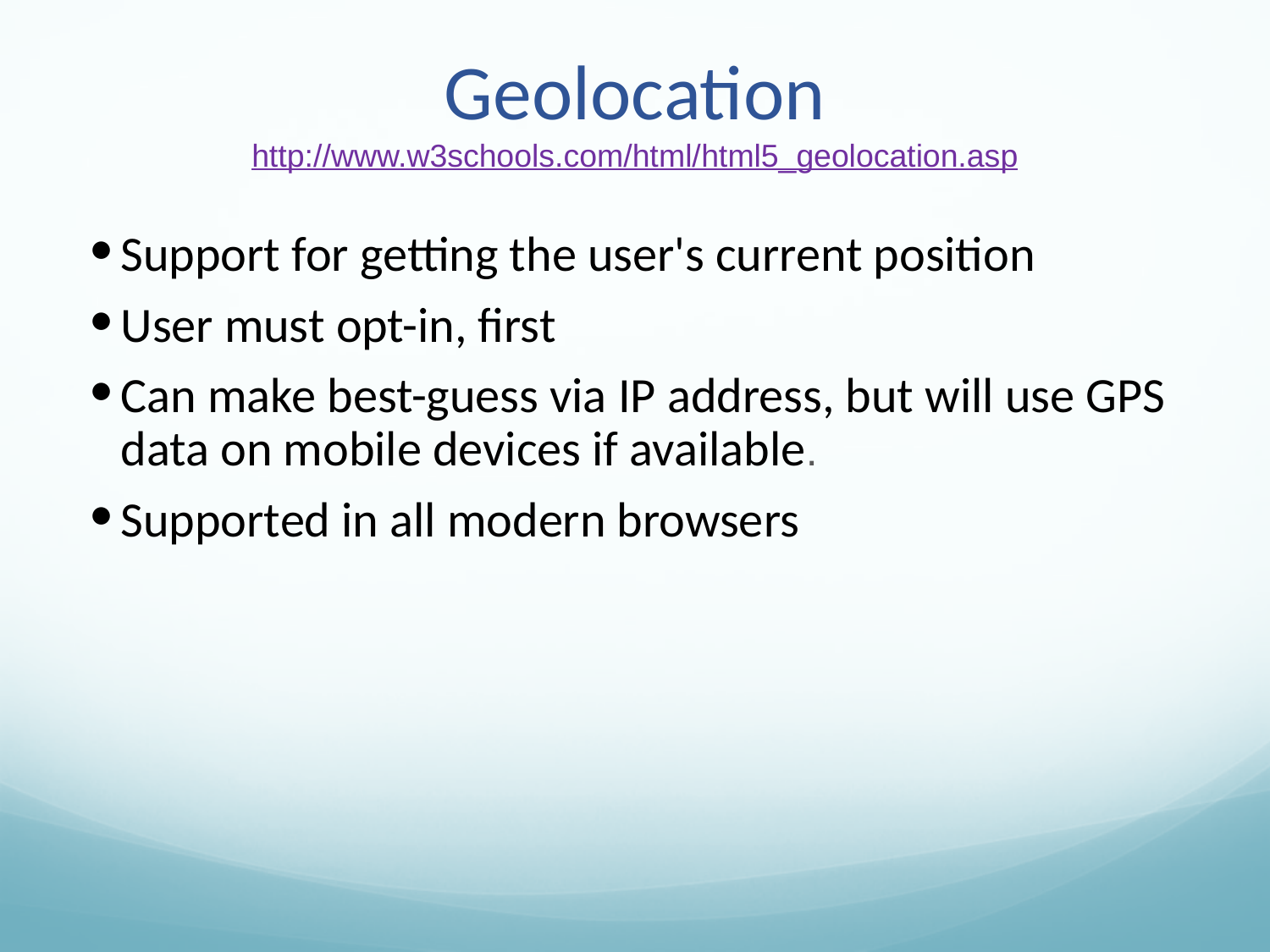

# Geolocation http://www.w3schools.com/html/html5_geolocation.asp
Support for getting the user's current position
User must opt-in, first
Can make best-guess via IP address, but will use GPS data on mobile devices if available.
Supported in all modern browsers